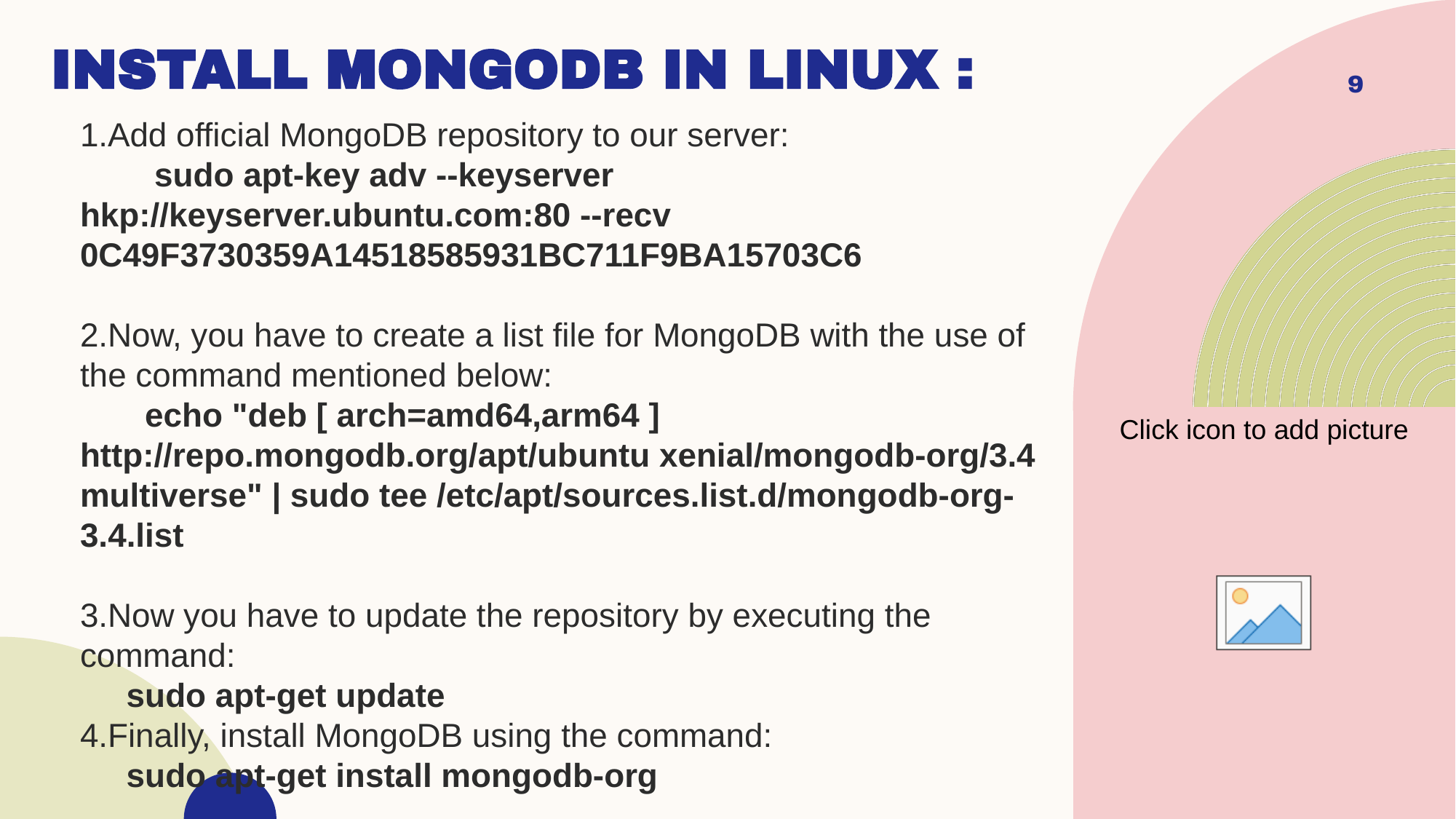

# Install mongodb in linux :
9

Add official MongoDB repository to our server:
        sudo apt-key adv --keyserver hkp://keyserver.ubuntu.com:80 --recv 0C49F3730359A14518585931BC711F9BA15703C6

Now, you have to create a list file for MongoDB with the use of the command mentioned below:
       echo "deb [ arch=amd64,arm64 ]      http://repo.mongodb.org/apt/ubuntu xenial/mongodb-org/3.4 multiverse" | sudo tee /etc/apt/sources.list.d/mongodb-org-3.4.list

Now you have to update the repository by executing the command:
     sudo apt-get update
Finally, install MongoDB using the command:
     sudo apt-get install mongodb-org